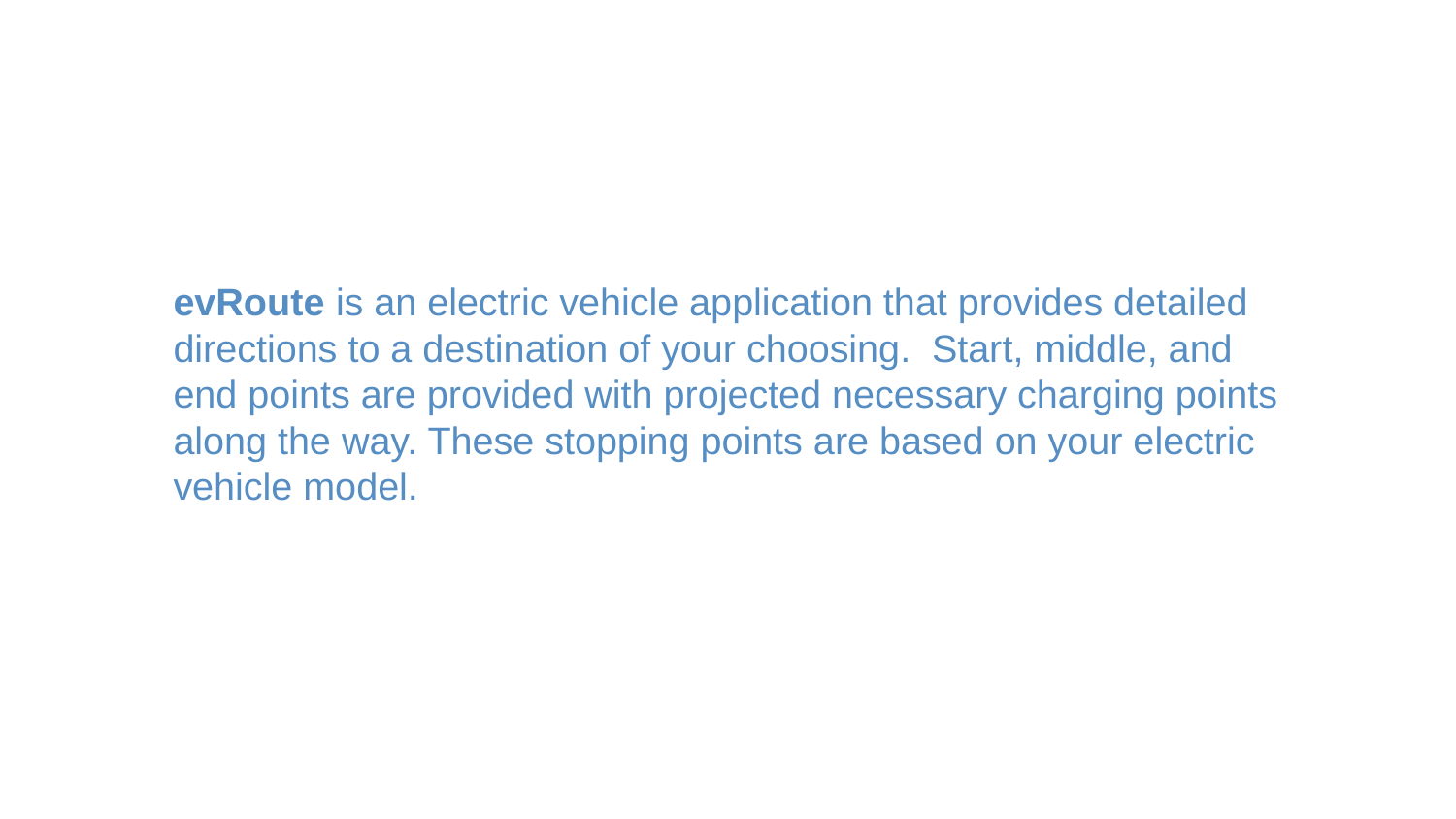

evRoute is an electric vehicle application that provides detailed directions to a destination of your choosing.  Start, middle, and end points are provided with projected necessary charging points along the way. These stopping points are based on your electric vehicle model.